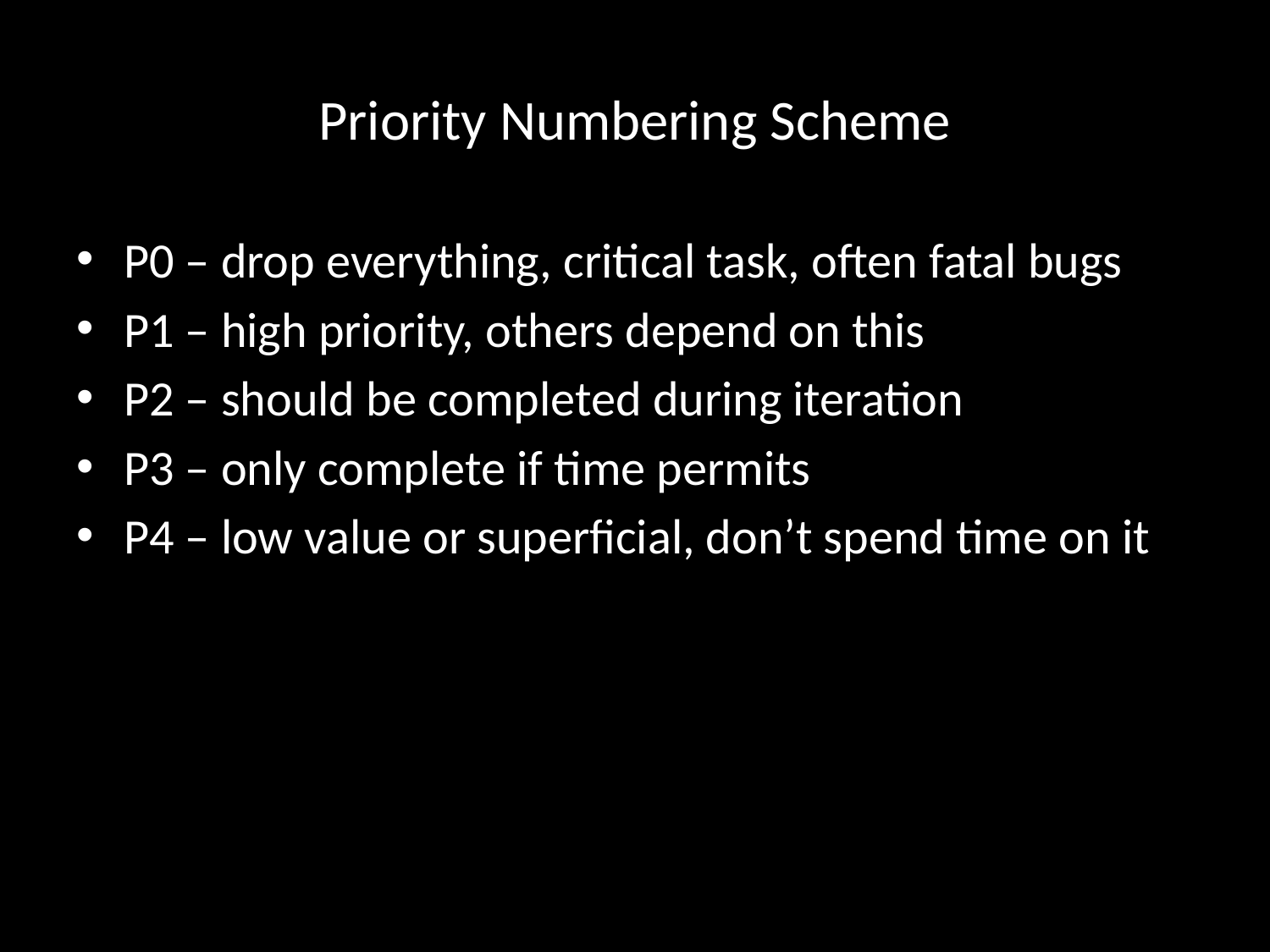

# Priority Numbering Scheme
P0 – drop everything, critical task, often fatal bugs
P1 – high priority, others depend on this
P2 – should be completed during iteration
P3 – only complete if time permits
P4 – low value or superficial, don’t spend time on it